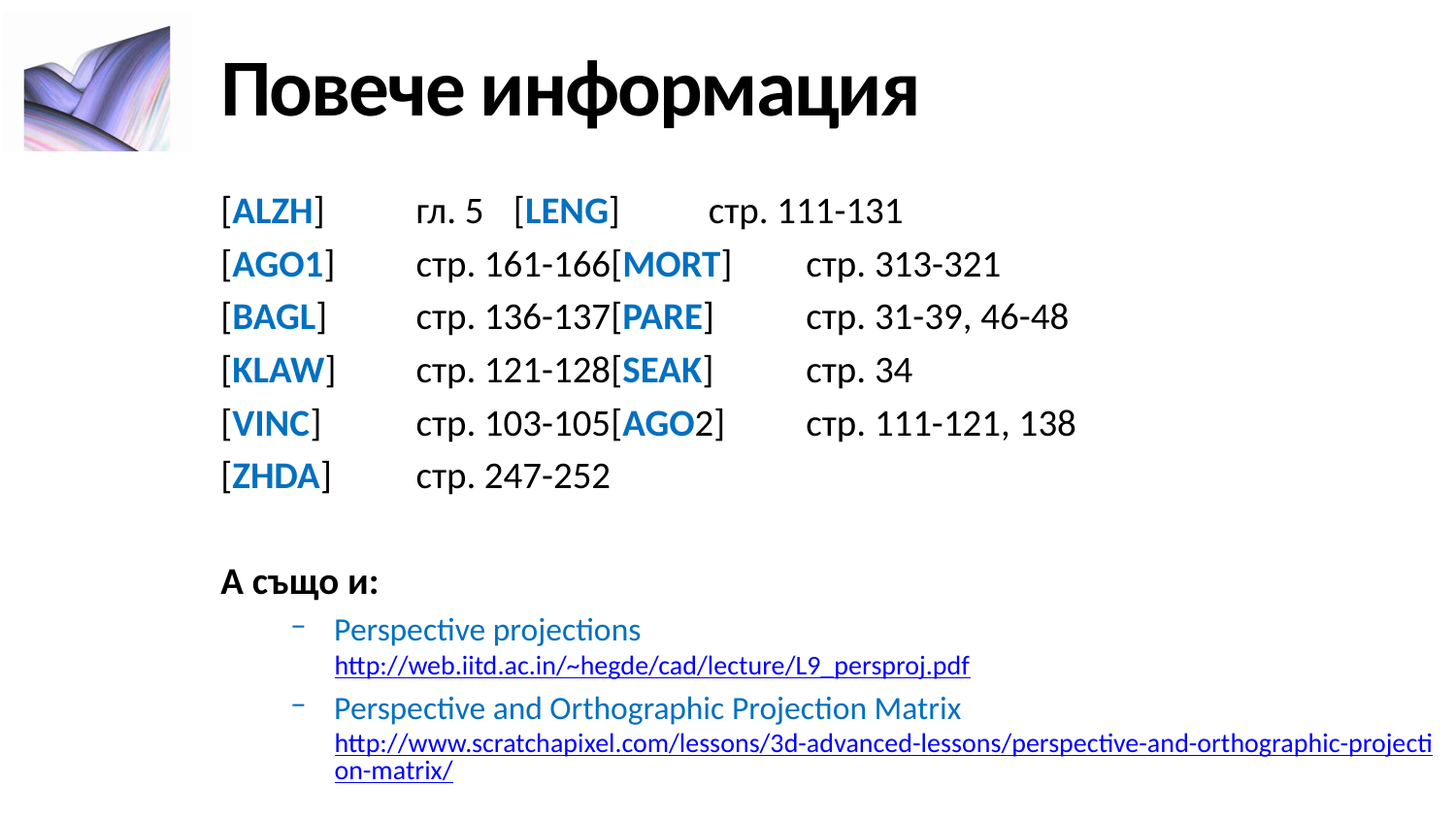

# Повече информация
[ALZH]	гл. 5	[LENG]	стр. 111-131
[AGO1]	стр. 161-166	[MORT]	стр. 313-321
[BAGL]	стр. 136-137	[PARE]	стр. 31-39, 46-48
[KLAW]	стр. 121-128	[SEAK]	стр. 34
[VINC]	стр. 103-105	[AGO2]	стр. 111-121, 138
[ZHDA]	стр. 247-252

А също и:
Perspective projections
http://web.iitd.ac.in/~hegde/cad/lecture/L9_persproj.pdf
Perspective and Orthographic Projection Matrix
http://www.scratchapixel.com/lessons/3d-advanced-lessons/perspective-and-orthographic-projection-matrix/